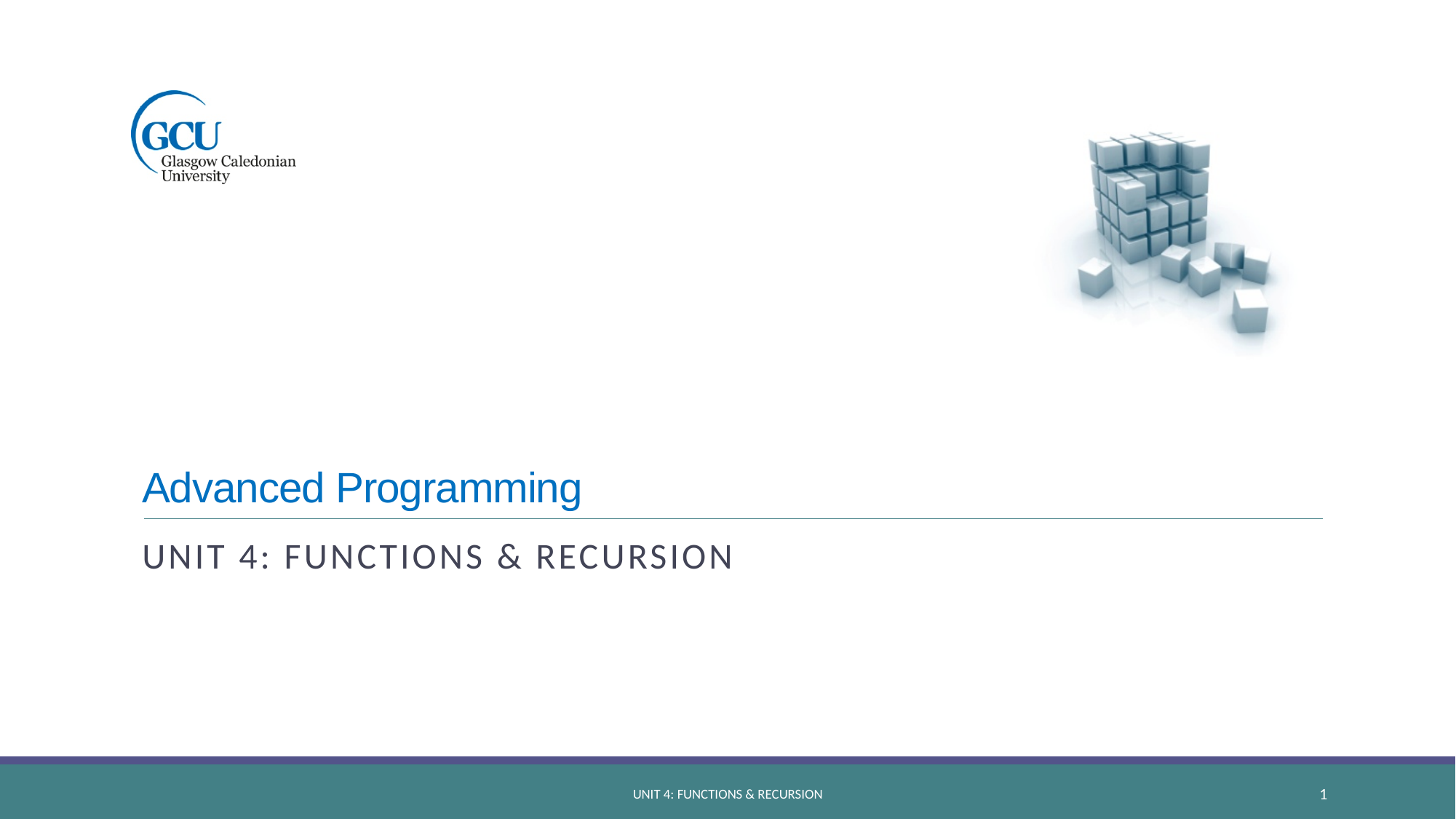

# Advanced Programming
Unit 4: functions & recursion
unit 4: functions & recursion
1